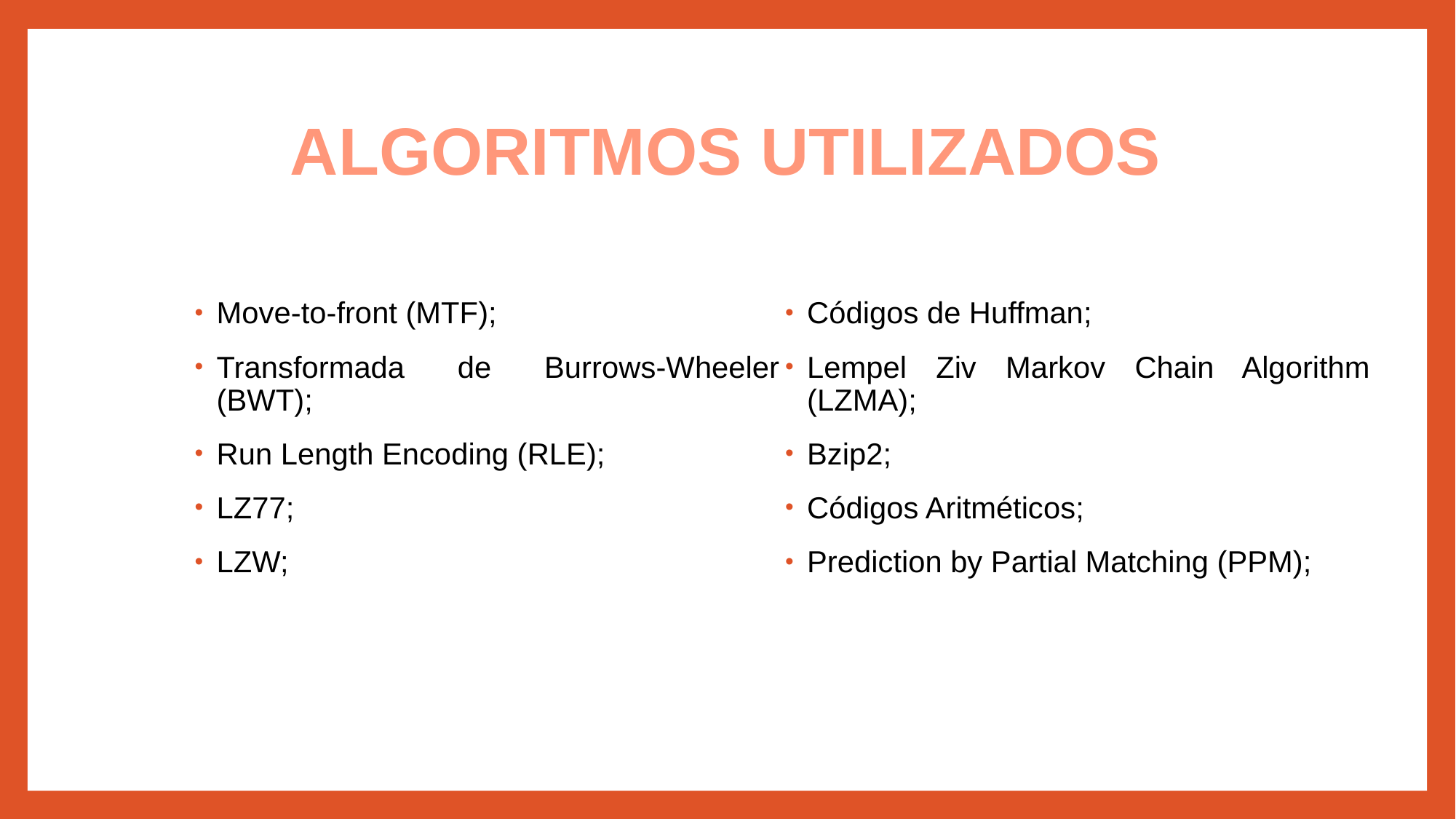

# ALGORITMOS UTILIZADOS
Move-to-front (MTF);
Transformada de Burrows-Wheeler (BWT);
Run Length Encoding (RLE);
LZ77;
LZW;
Códigos de Huffman;
Lempel Ziv Markov Chain Algorithm (LZMA);
Bzip2;
Códigos Aritméticos;
Prediction by Partial Matching (PPM);